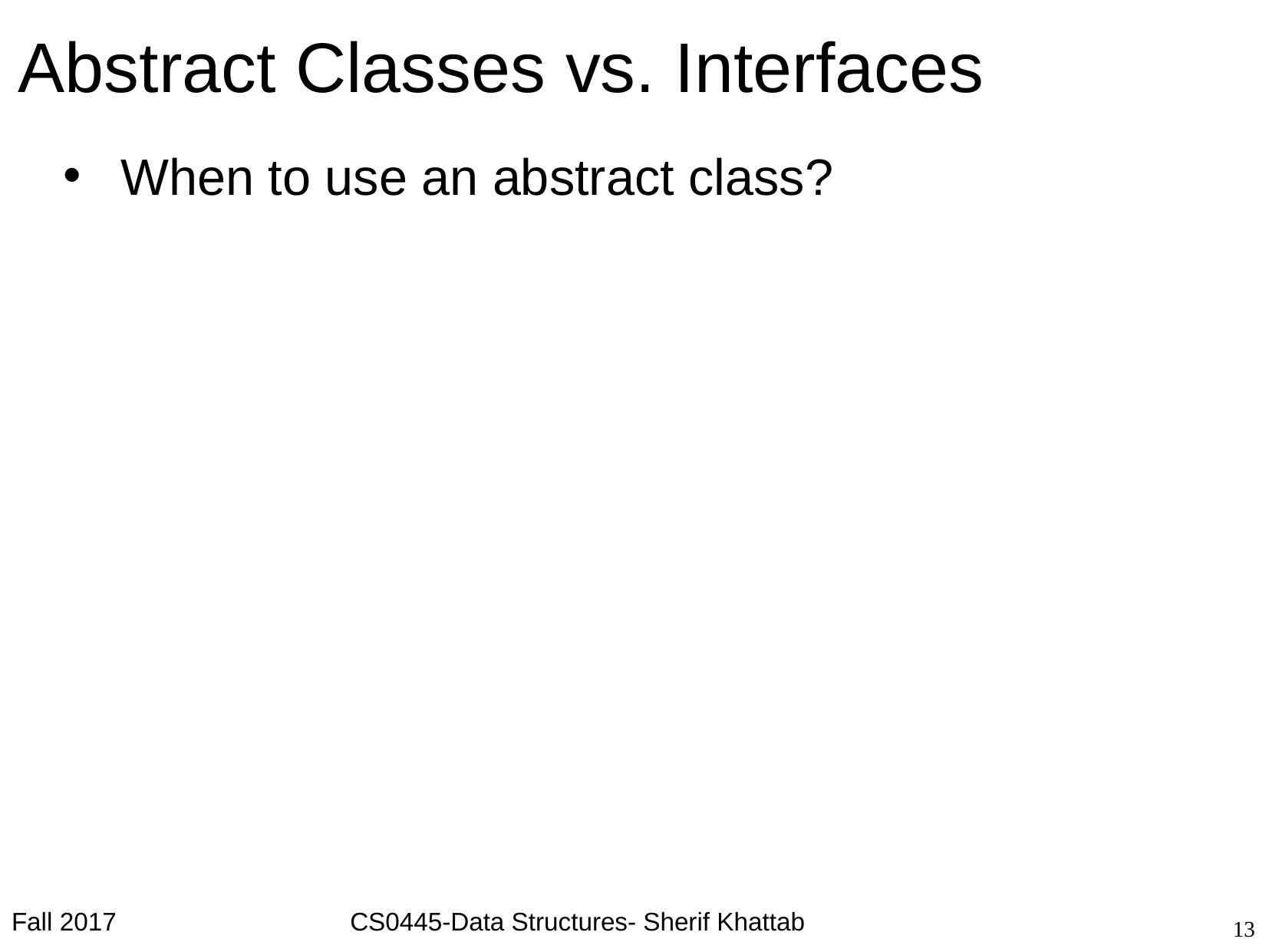

# Abstract Classes vs. Interfaces
When to use an abstract class?
Fall 2017                                 CS0445-Data Structures- Sherif Khattab
Fall 2017
13
CS0008 – Intro to Programming using Python – Sherif Khattab